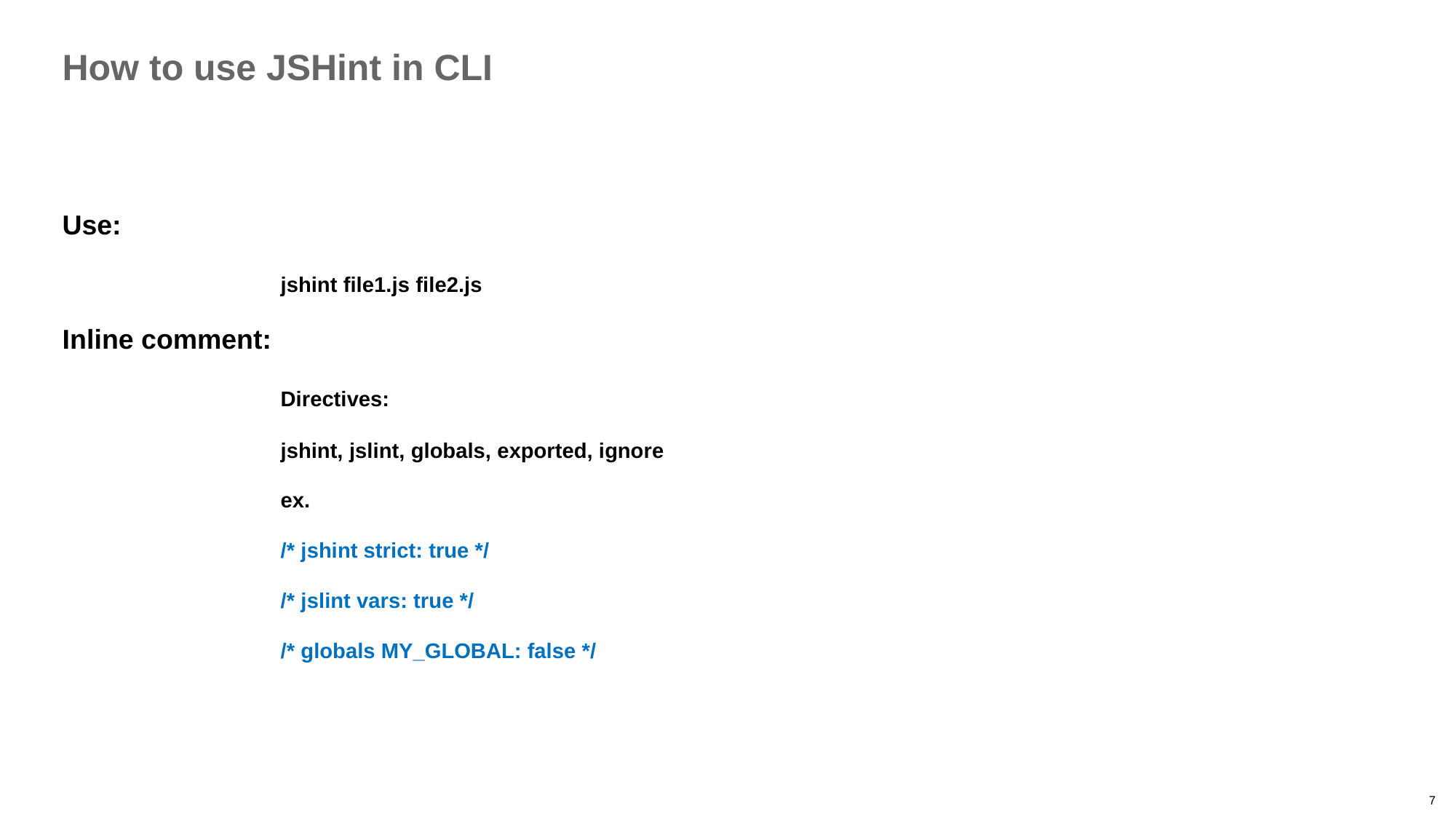

How to use JSHint in CLI
Use:
		jshint file1.js file2.js
Inline comment:
		Directives:
		jshint, jslint, globals, exported, ignore
		ex.
		/* jshint strict: true */
		/* jslint vars: true */
		/* globals MY_GLOBAL: false */